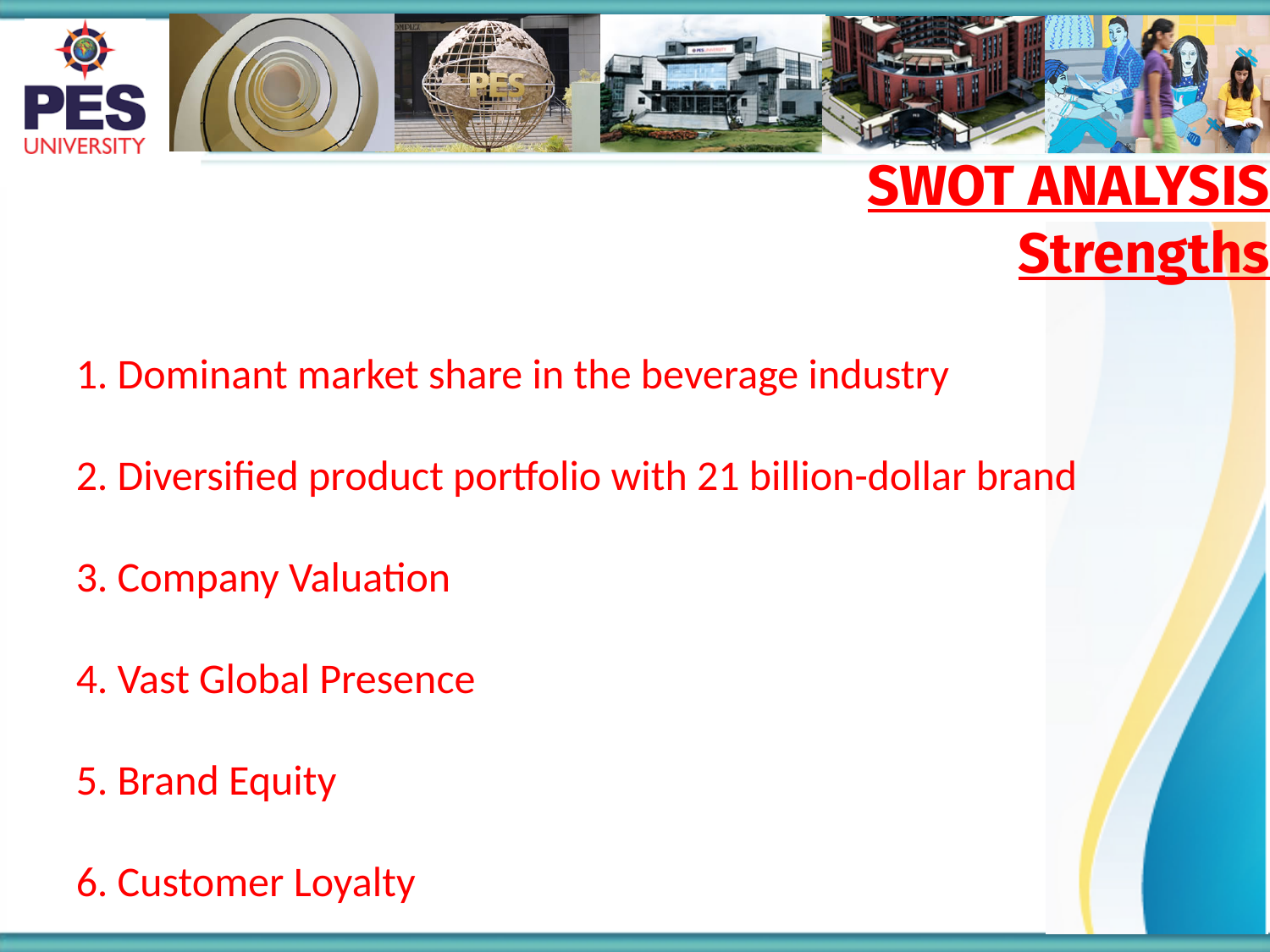

# SWOT ANALYSIS Strengths
1. Dominant market share in the beverage industry

2. Diversified product portfolio with 21 billion-dollar brand

3. Company Valuation

4. Vast Global Presence

5. Brand Equity

6. Customer Loyalty